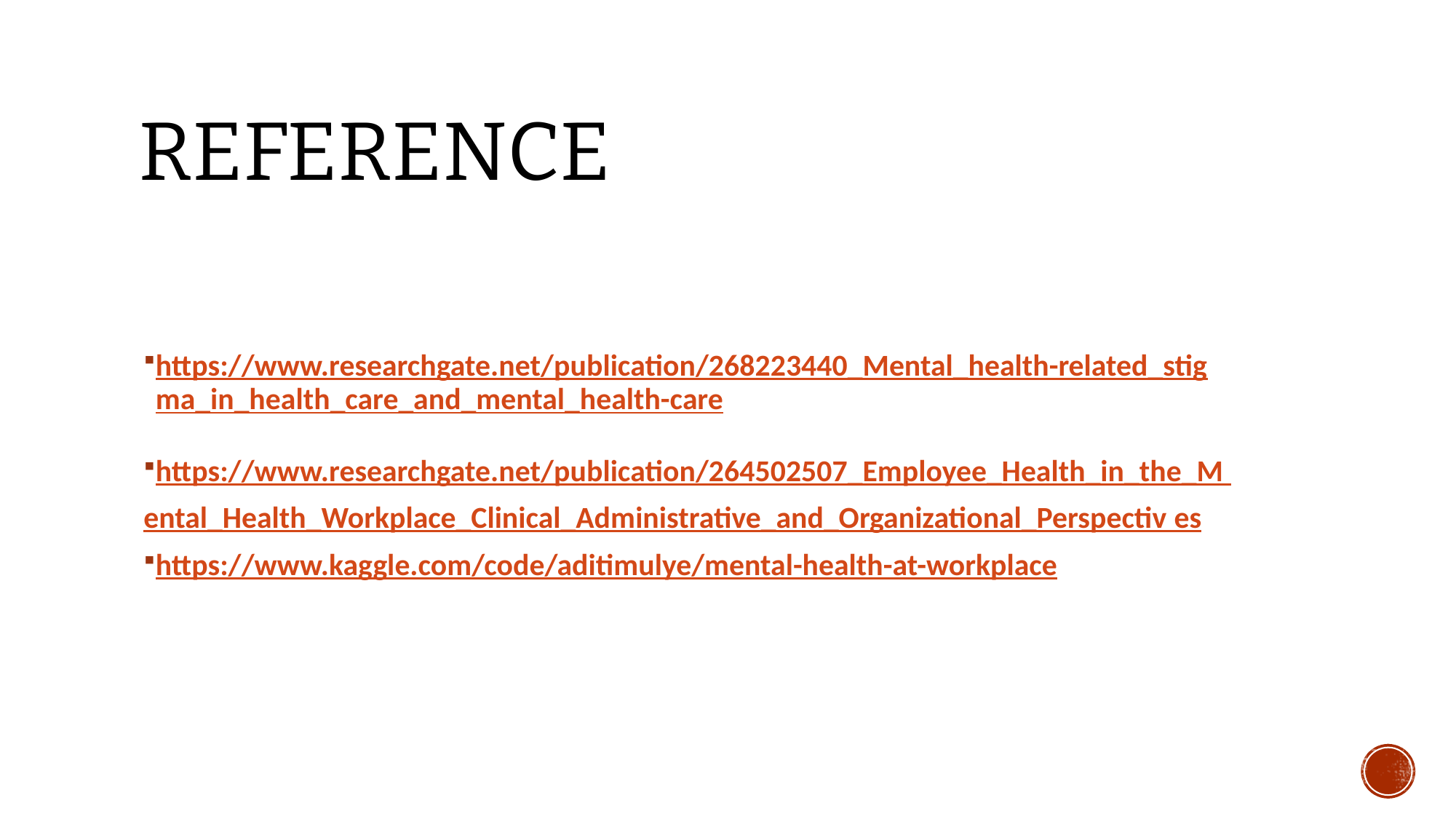

# Reference
https://www.researchgate.net/publication/268223440_Mental_health-related_stigma_in_health_care_and_mental_health-care

https://www.researchgate.net/publication/264502507_Employee_Health_in_the_M ental_Health_Workplace_Clinical_Administrative_and_Organizational_Perspectiv es

https://www.kaggle.com/code/aditimulye/mental-health-at-workplace